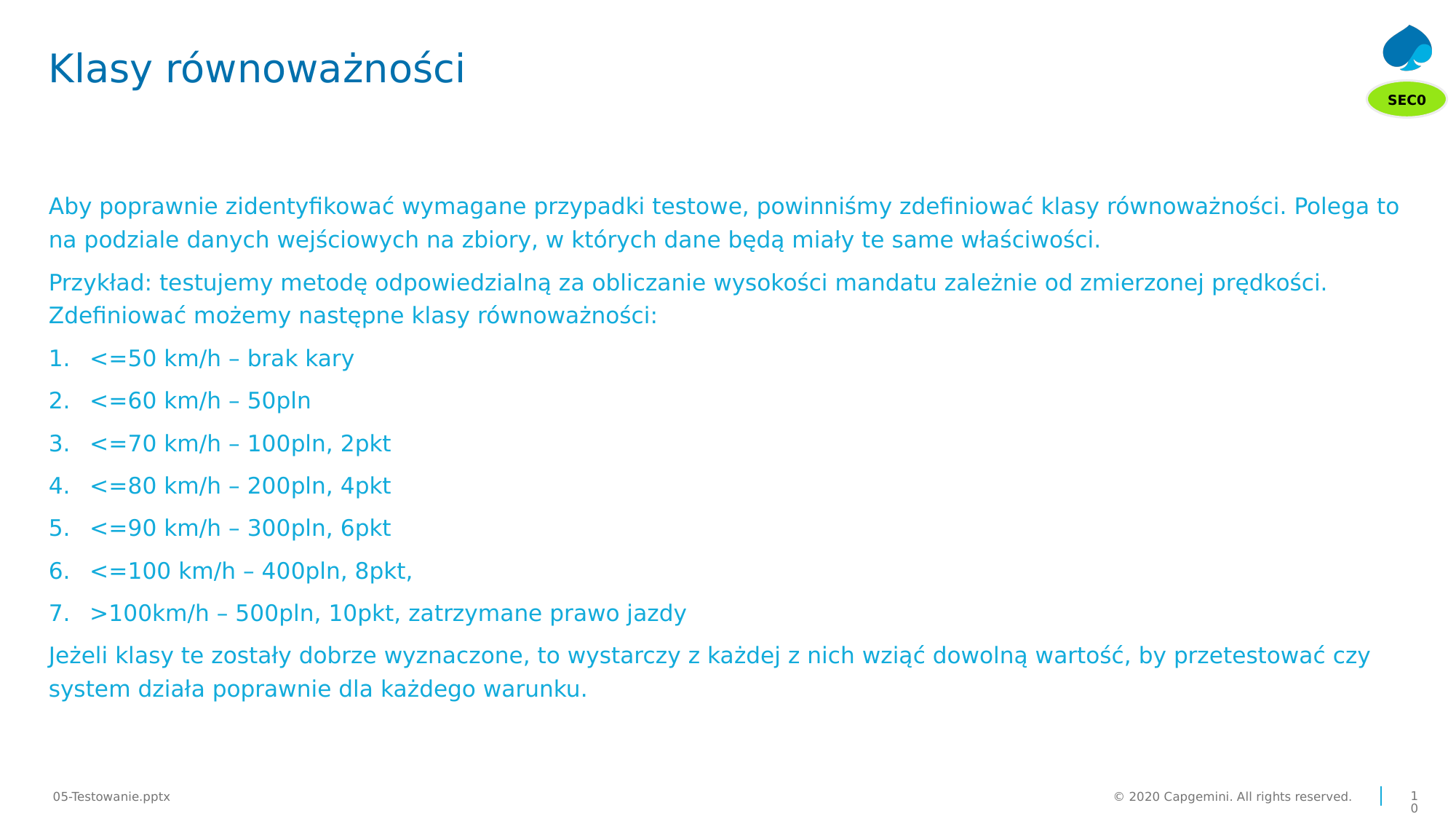

# Klasy równoważności
SEC0
Aby poprawnie zidentyfikować wymagane przypadki testowe, powinniśmy zdefiniować klasy równoważności. Polega to na podziale danych wejściowych na zbiory, w których dane będą miały te same właściwości.
Przykład: testujemy metodę odpowiedzialną za obliczanie wysokości mandatu zależnie od zmierzonej prędkości. Zdefiniować możemy następne klasy równoważności:
<=50 km/h – brak kary
<=60 km/h – 50pln
<=70 km/h – 100pln, 2pkt
<=80 km/h – 200pln, 4pkt
<=90 km/h – 300pln, 6pkt
<=100 km/h – 400pln, 8pkt,
>100km/h – 500pln, 10pkt, zatrzymane prawo jazdy
Jeżeli klasy te zostały dobrze wyznaczone, to wystarczy z każdej z nich wziąć dowolną wartość, by przetestować czy system działa poprawnie dla każdego warunku.

© 2020 Capgemini. All rights reserved.
10